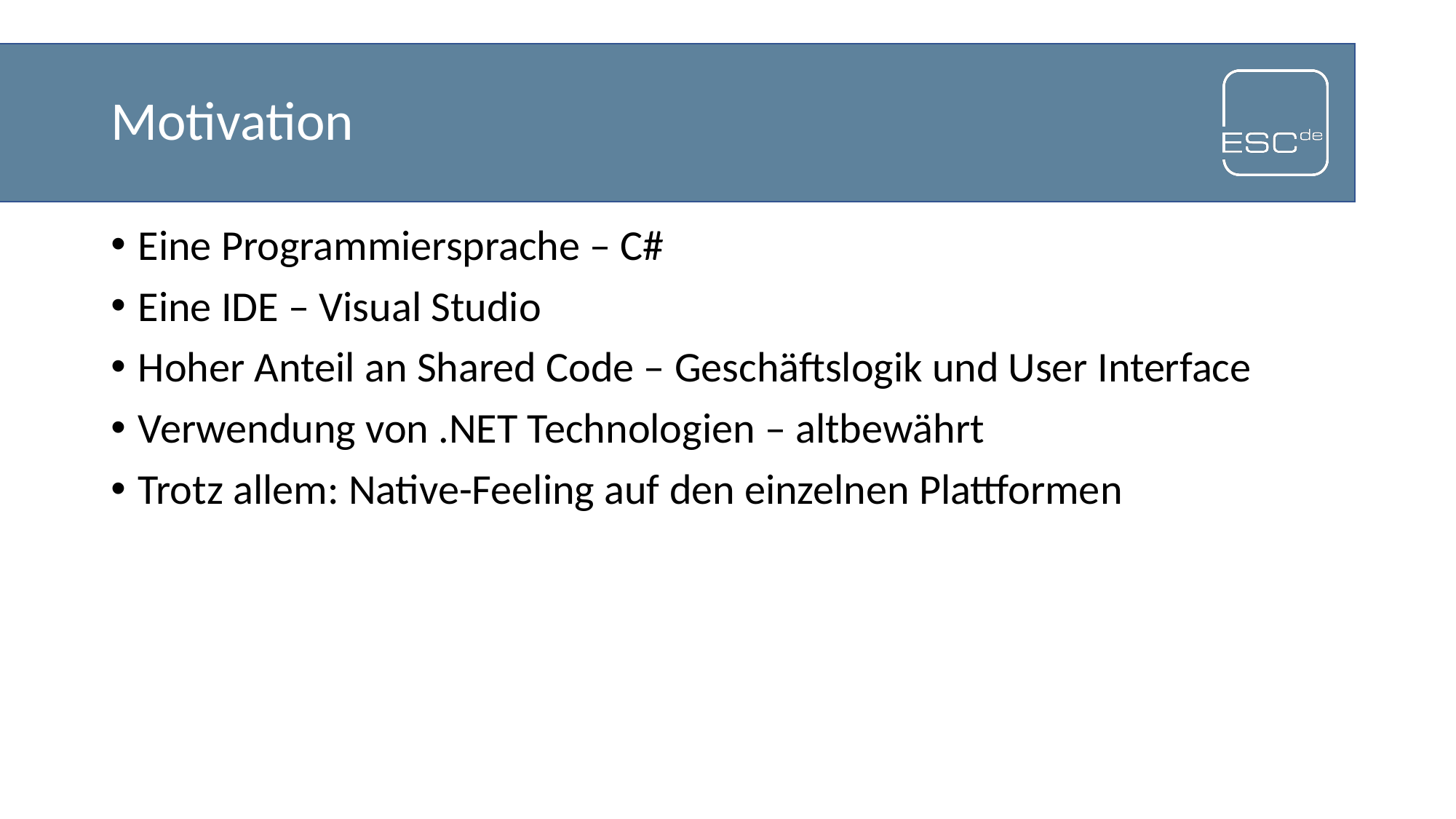

# Motivation
Eine Programmiersprache – C#
Eine IDE – Visual Studio
Hoher Anteil an Shared Code – Geschäftslogik und User Interface
Verwendung von .NET Technologien – altbewährt
Trotz allem: Native-Feeling auf den einzelnen Plattformen